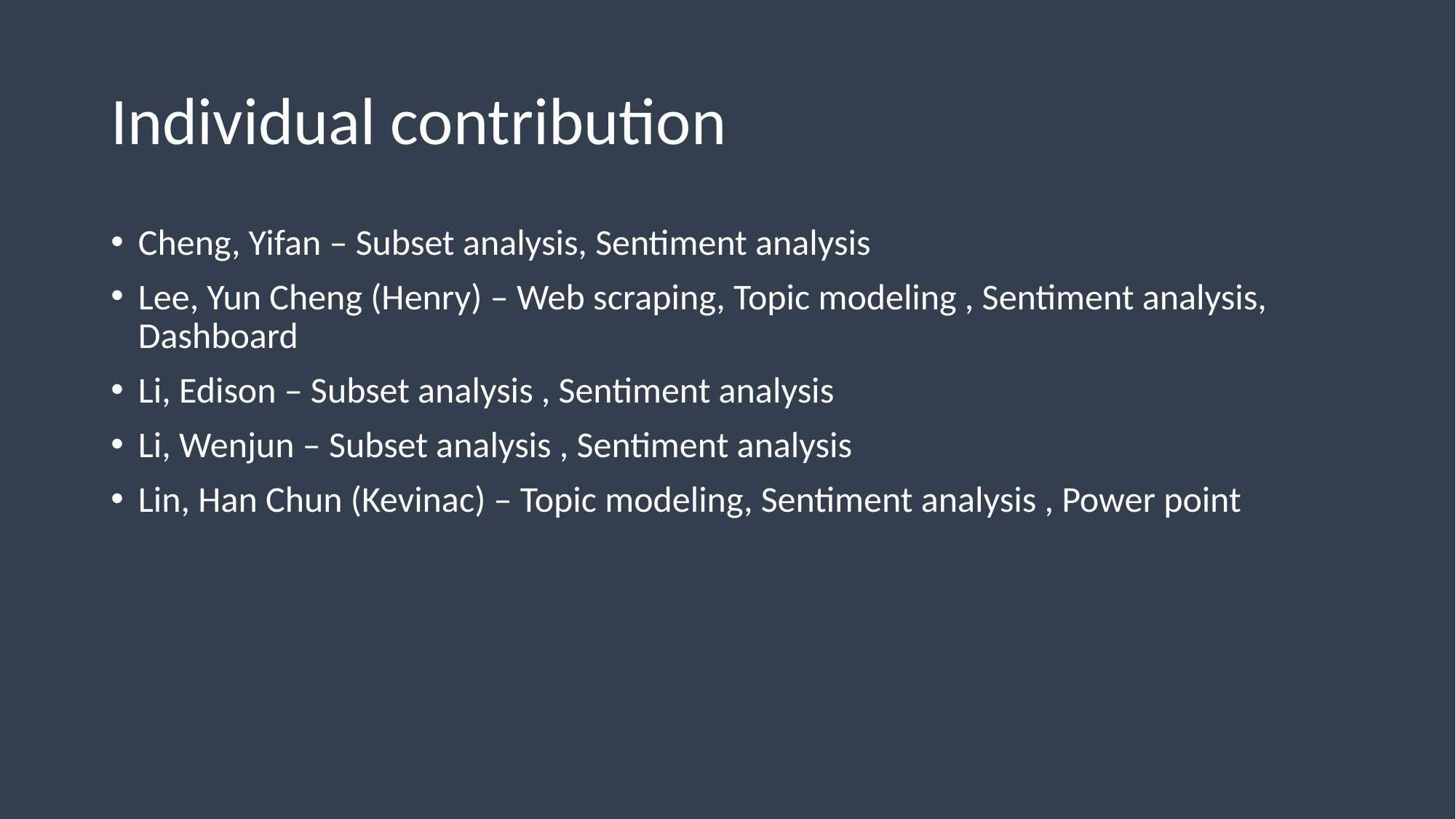

# Individual contribution
Cheng, Yifan – Subset analysis, Sentiment analysis
Lee, Yun Cheng (Henry) – Web scraping, Topic modeling , Sentiment analysis, Dashboard
Li, Edison – Subset analysis , Sentiment analysis
Li, Wenjun – Subset analysis , Sentiment analysis
Lin, Han Chun (Kevinac) – Topic modeling, Sentiment analysis , Power point